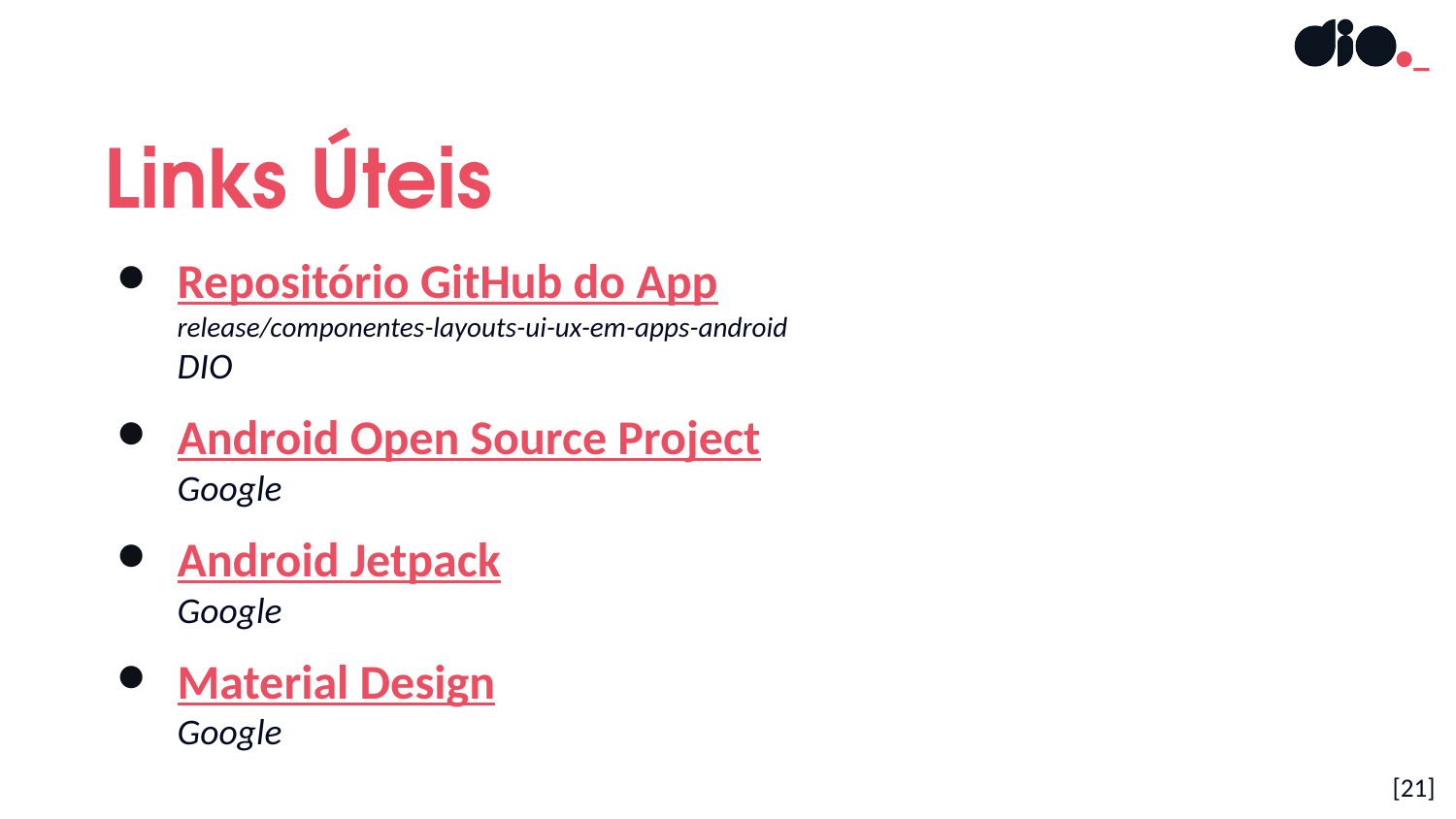

Links Úteis
Repositório GitHub do App
release/componentes-layouts-ui-ux-em-apps-android
DIO
Android Open Source Project
Google
Android Jetpack
Google
Material Design
Google
[21]